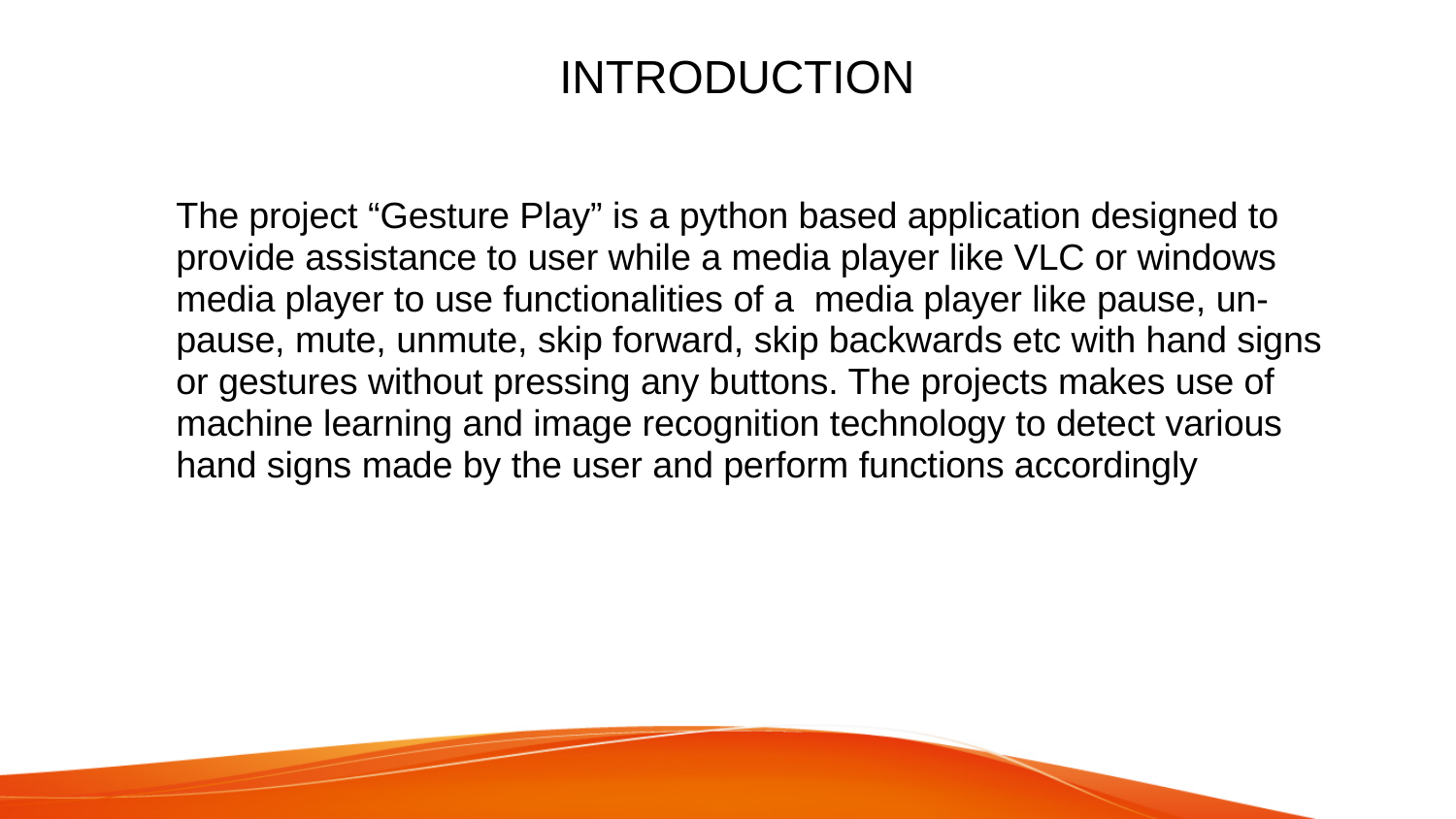

# INTRODUCTION
The project “Gesture Play” is a python based application designed to provide assistance to user while a media player like VLC or windows media player to use functionalities of a  media player like pause, un-pause, mute, unmute, skip forward, skip backwards etc with hand signs or gestures without pressing any buttons. The projects makes use of machine learning and image recognition technology to detect various hand signs made by the user and perform functions accordingly